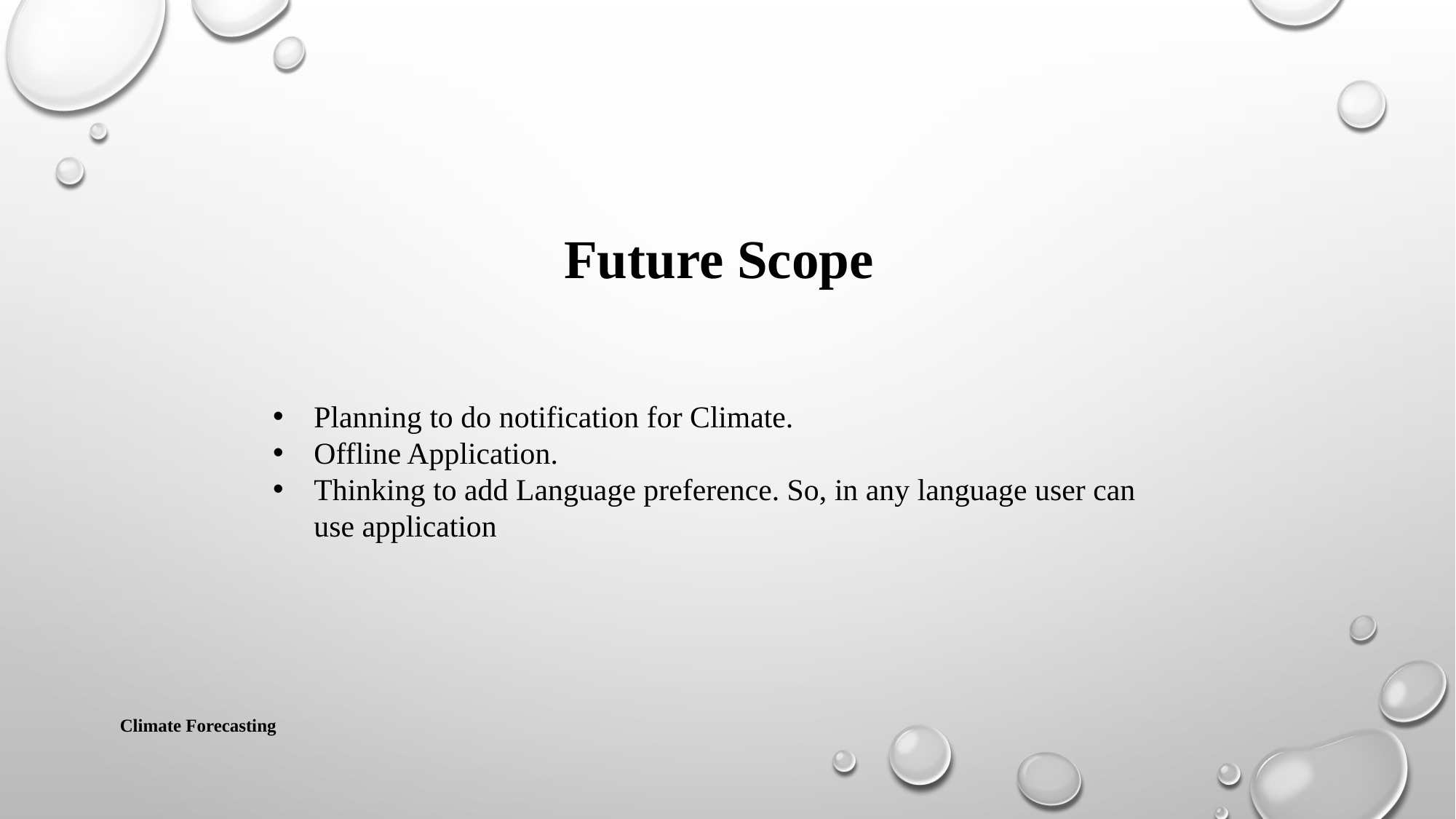

Future Scope
Planning to do notification for Climate.
Offline Application.
Thinking to add Language preference. So, in any language user can use application

Climate Forecasting